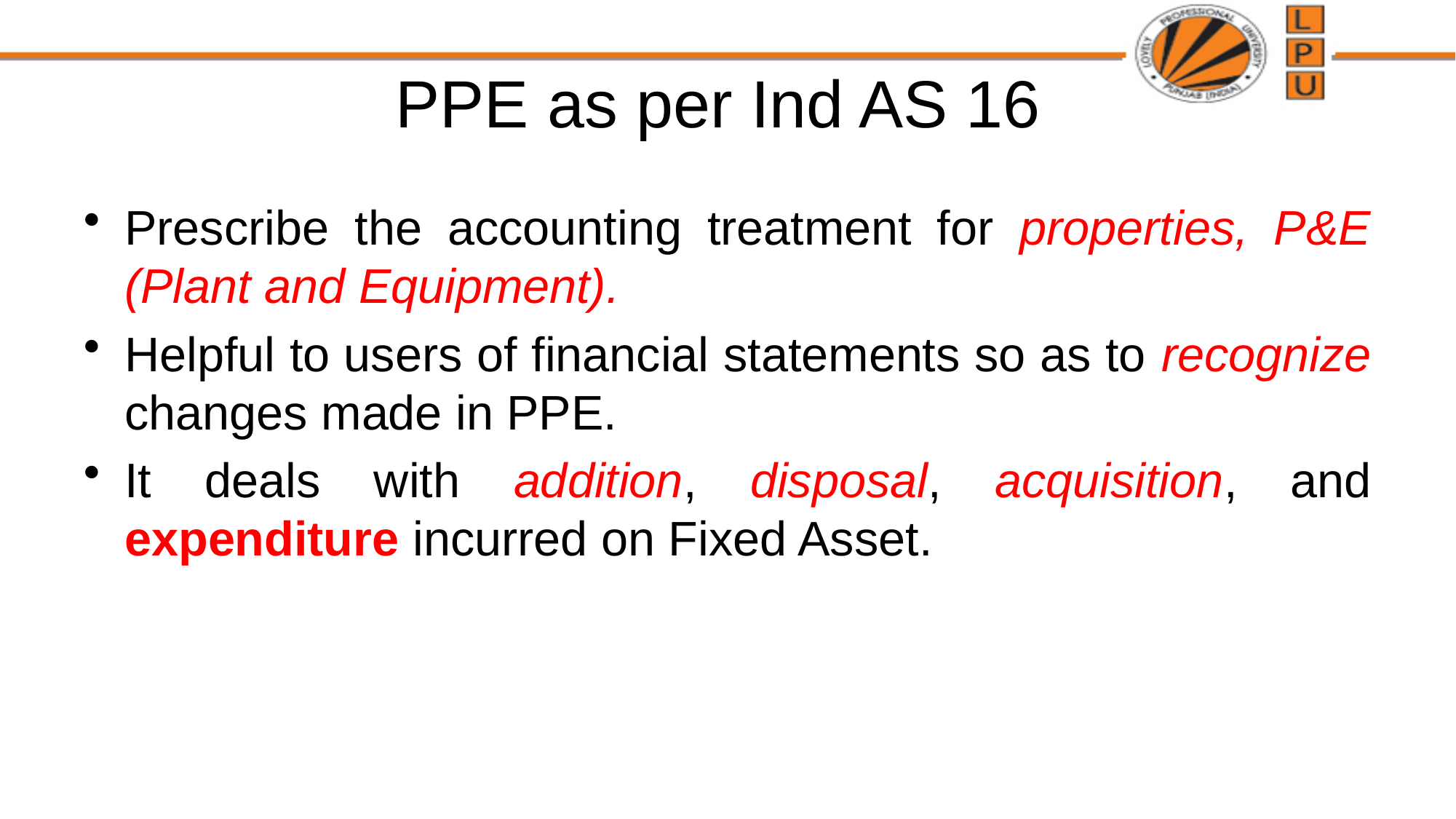

# PPE as per Ind AS 16
Prescribe the accounting treatment for properties, P&E (Plant and Equipment).
Helpful to users of financial statements so as to recognize changes made in PPE.
It deals with addition, disposal, acquisition, and expenditure incurred on Fixed Asset.